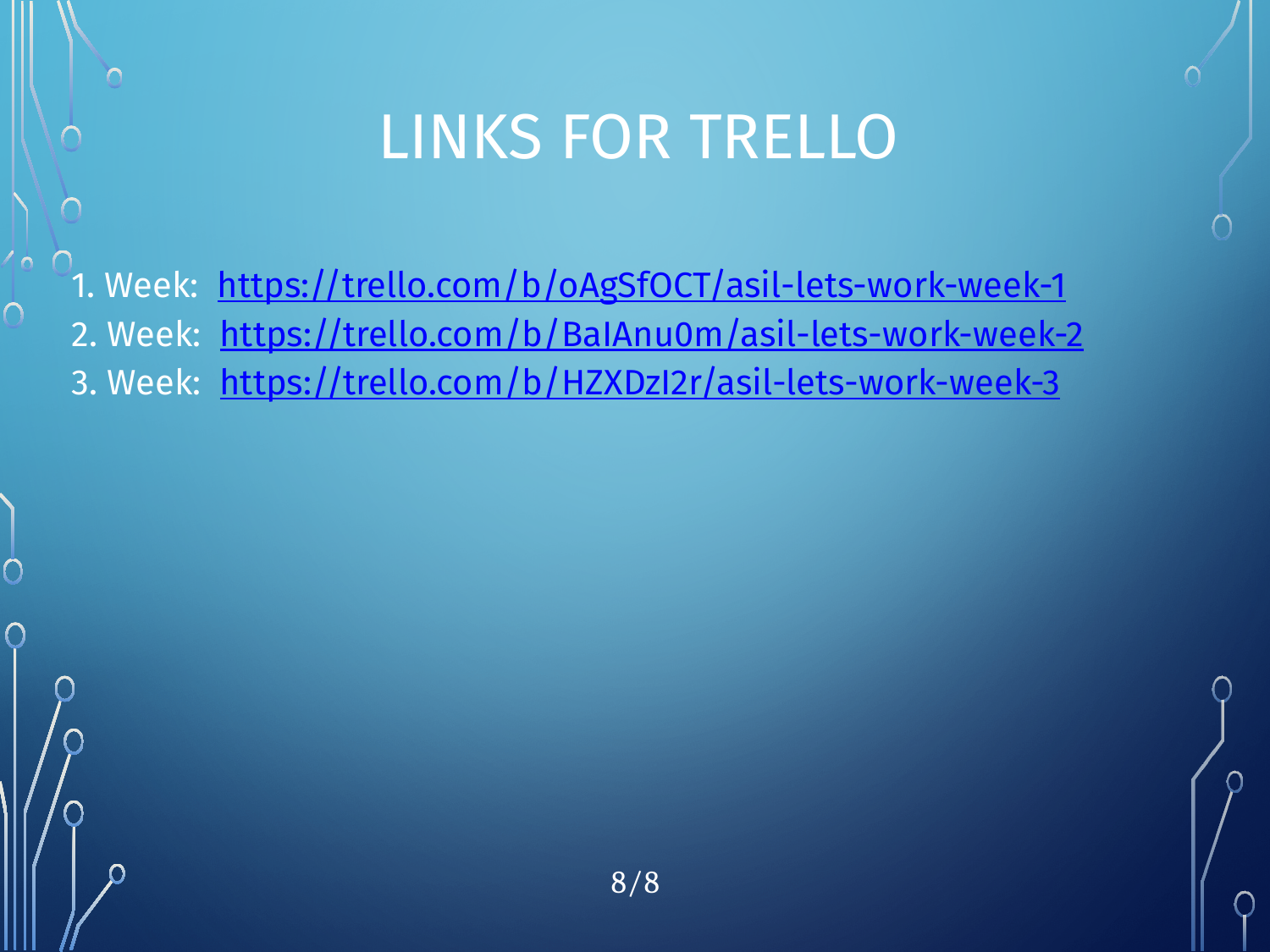

# LINKS FOR TRELLO
1. Week:  https://trello.com/b/oAgSfOCT/asil-lets-work-week-1
2. Week:  https://trello.com/b/BaIAnu0m/asil-lets-work-week-2
3. Week:  https://trello.com/b/HZXDzI2r/asil-lets-work-week-3

8/8